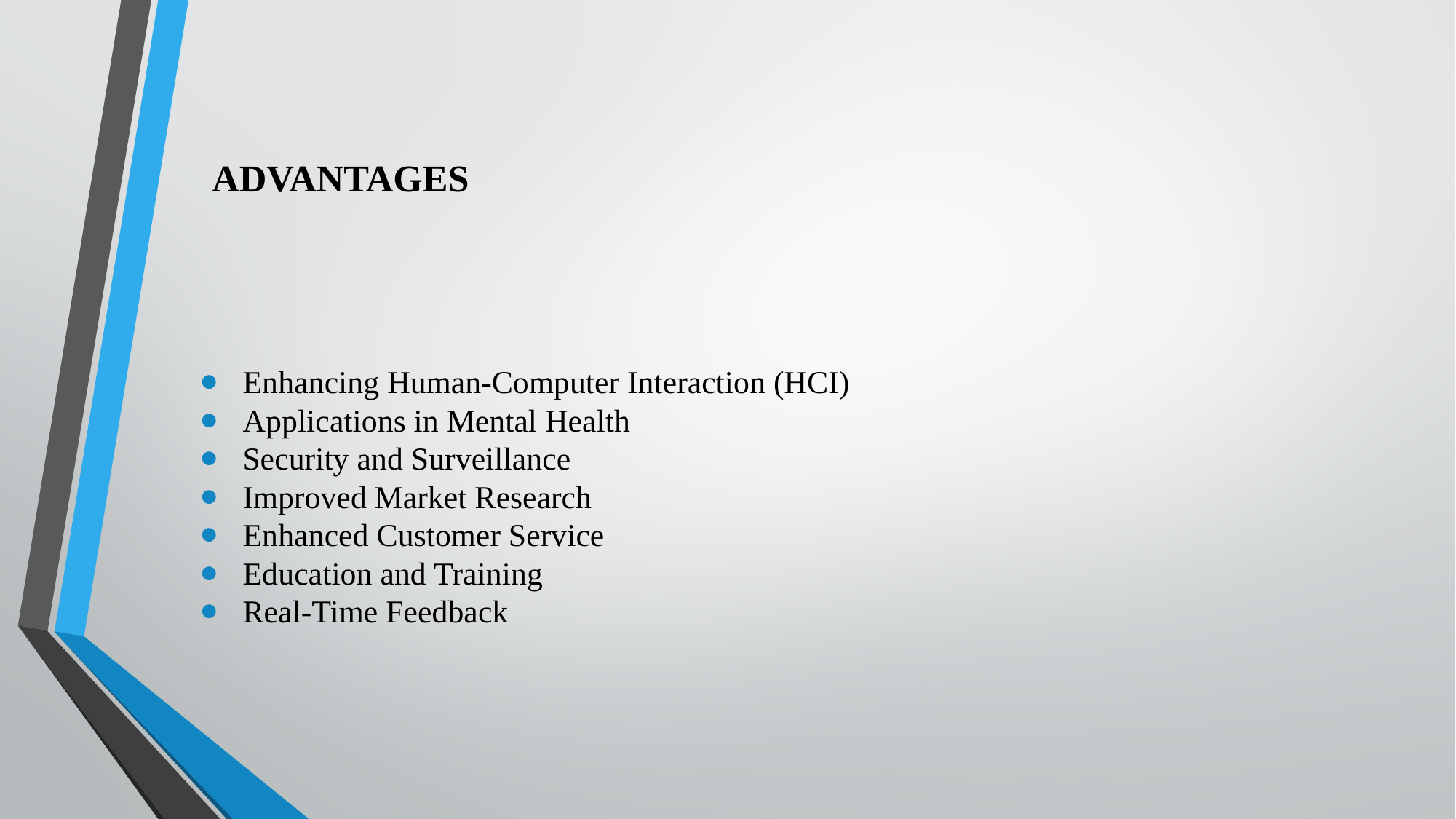

# ADVANTAGES

Enhancing Human-Computer Interaction (HCI)
Applications in Mental Health
Security and Surveillance
Improved Market Research
Enhanced Customer Service
Education and Training
Real-Time Feedback